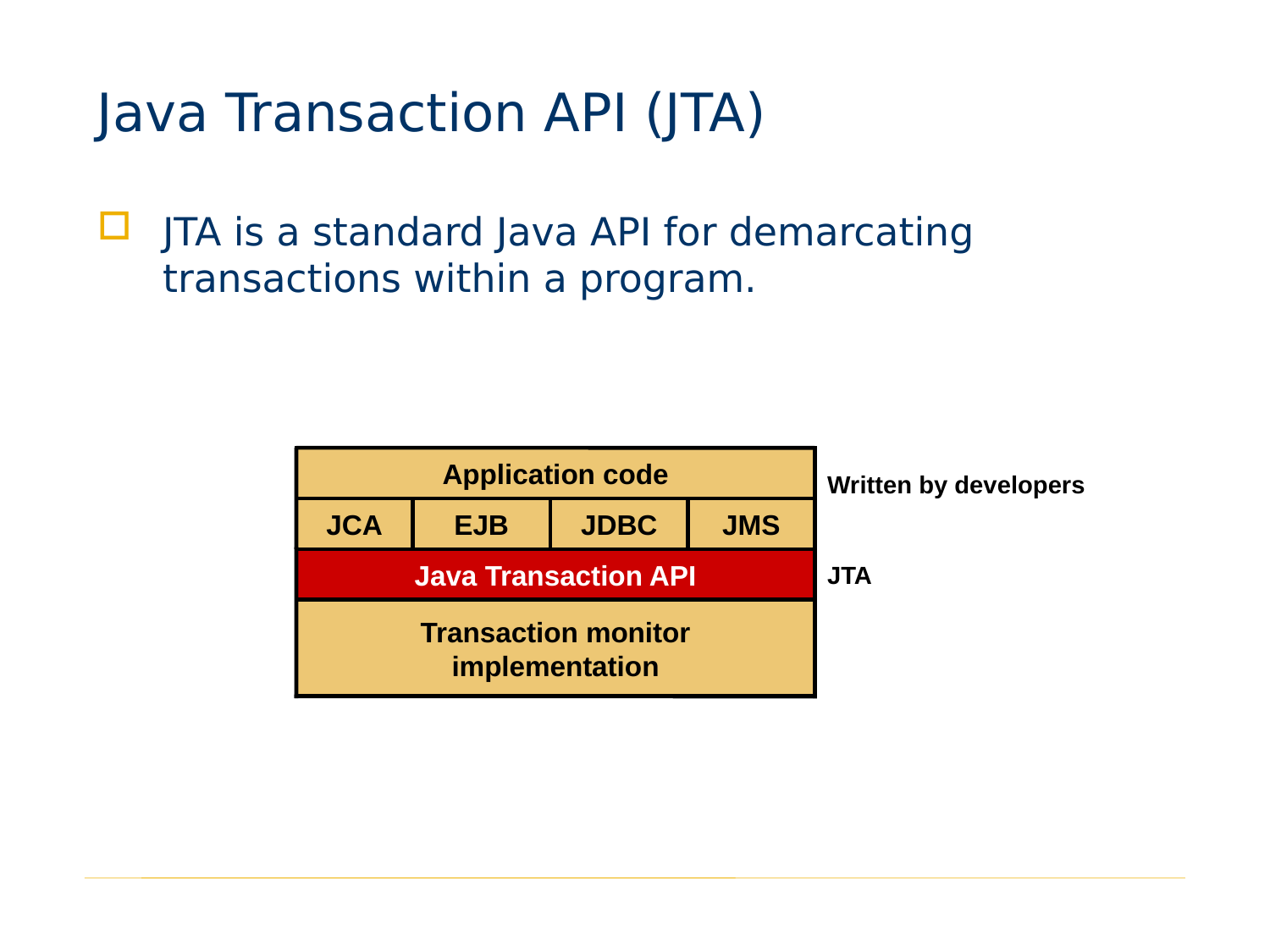

# Java Transaction API (JTA)
JTA is a standard Java API for demarcating transactions within a program.
Written by developers
Application code

JCA
EJB

JDBC

JMS

Java Transaction API

JTA
Transaction monitor
implementation